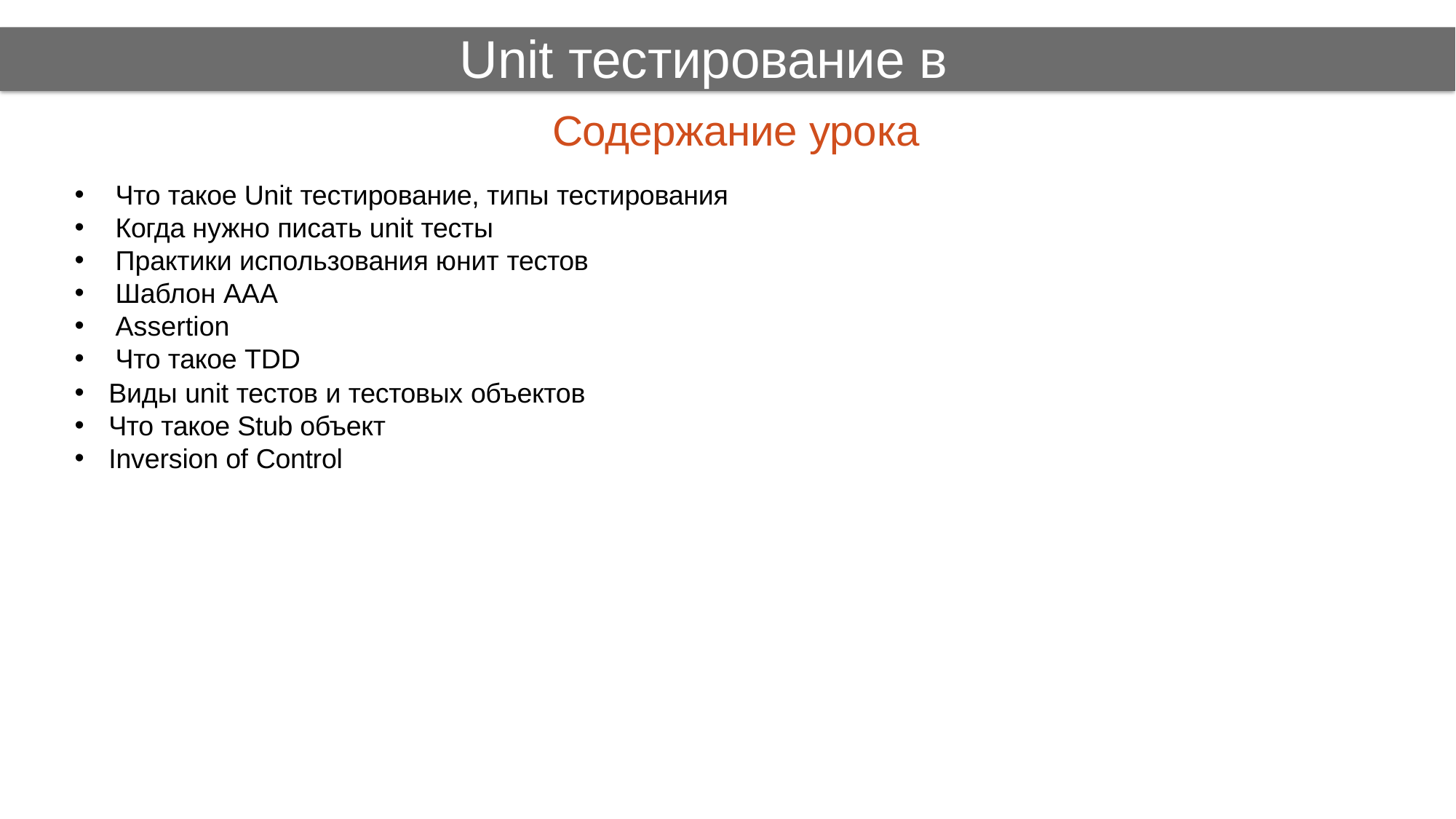

# Unit тестирование в C#

Содержание урока
Что такое Unit тестирование, типы тестирования
Когда нужно писать unit тесты
Практики использования юнит тестов
Шаблон AAA
Assertion
Что такое TDD
Виды unit тестов и тестовых объектов
Что такое Stub объект
Inversion of Control